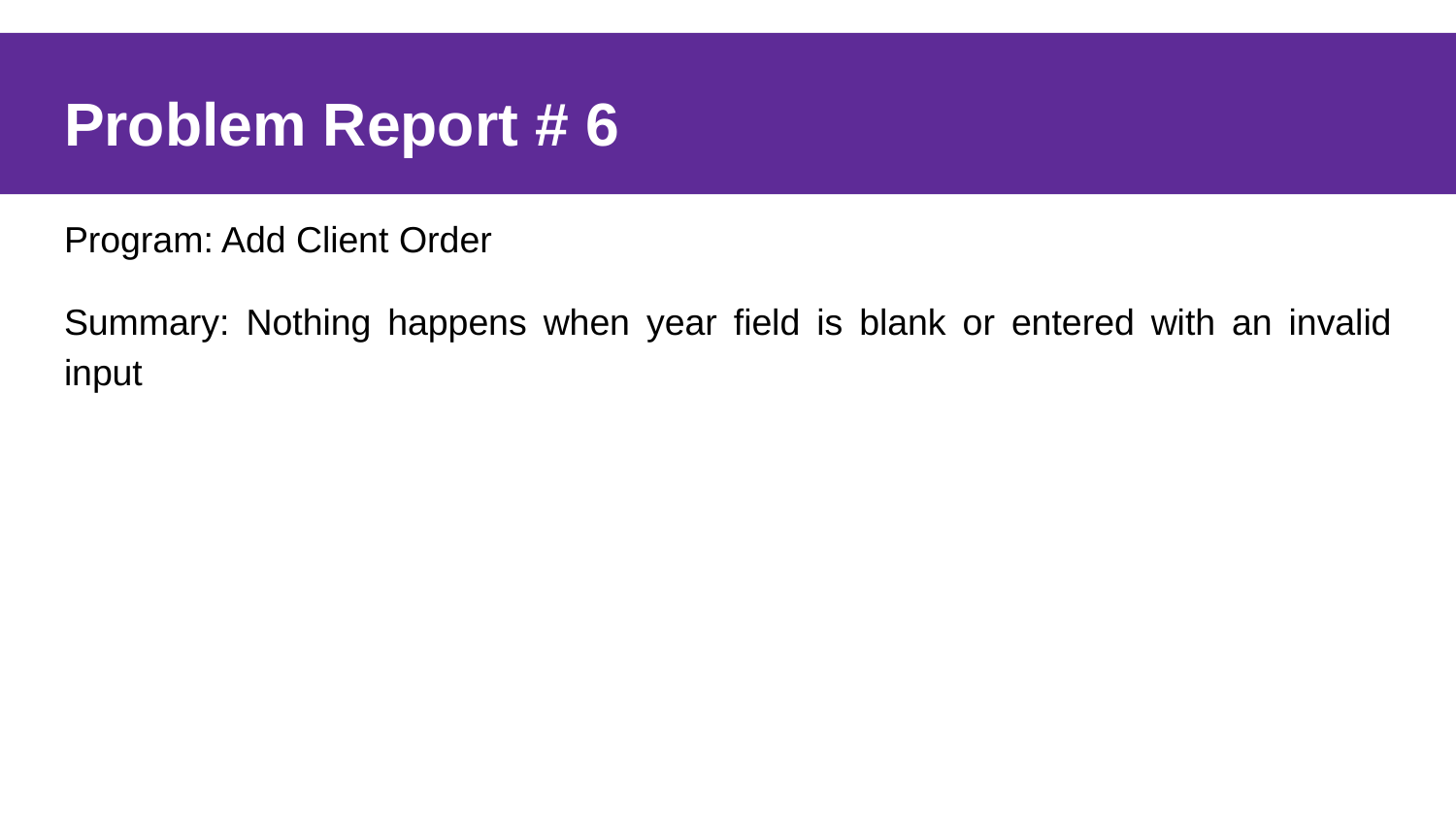

# Problem Report # 6
Problem Report # 6
Program: Add Client Order
Summary: Nothing happens when year field is blank or entered with an invalid input